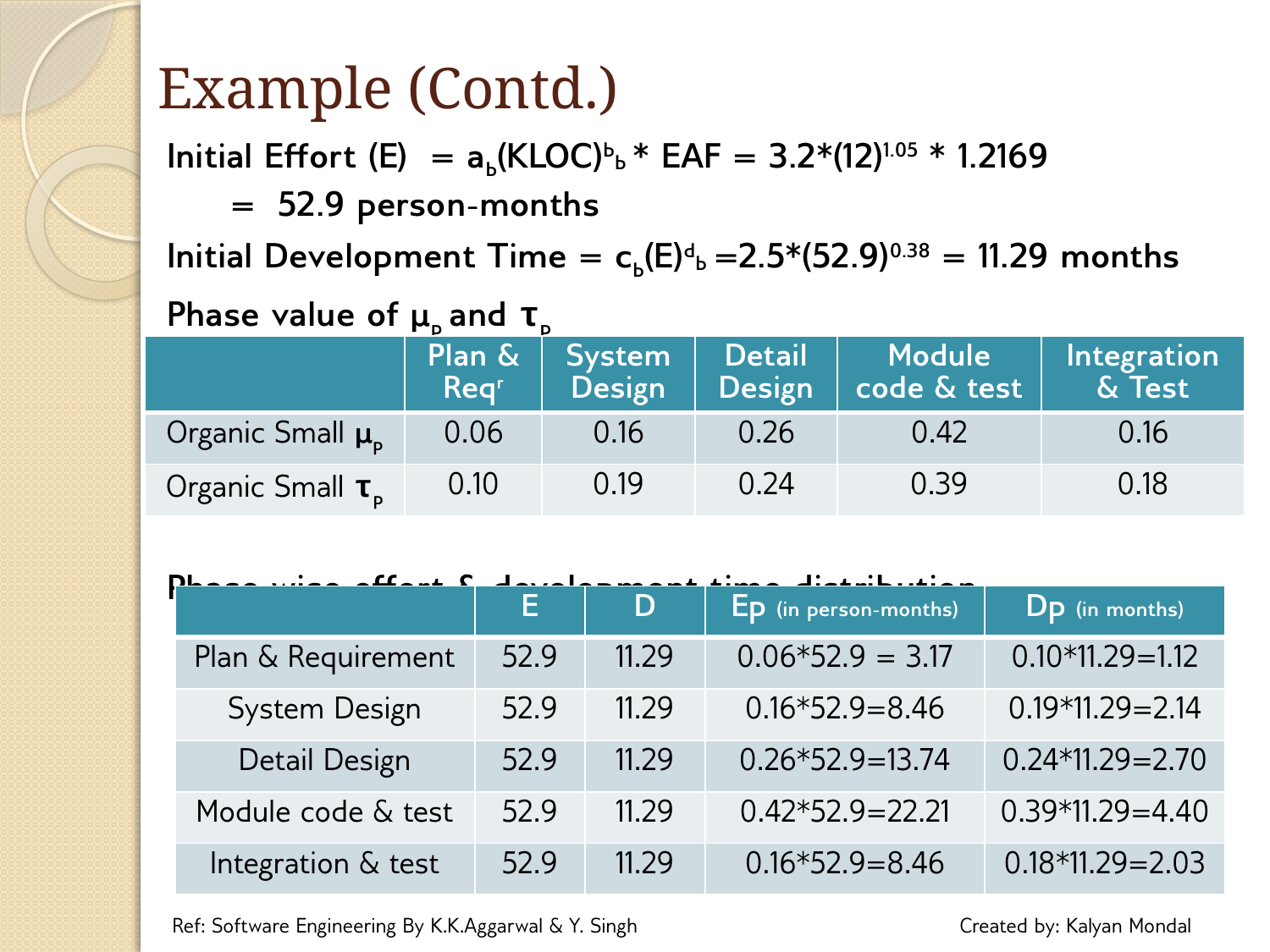

# Example (Contd.)
Initial Effort (E)  = ab(KLOC)bb * EAF = 3.2*(12)1.05 * 1.2169
=  52.9 person-months
Initial Development Time = cb(E)db =2.5*(52.9)0.38 = 11.29 months
Phase value of µp and τp

Phase wise effort & development time distribution

|  | Plan & Reqr | System Design | Detail Design | Module code & test | Integration & Test |
| --- | --- | --- | --- | --- | --- |
| Organic Small µp | 0.06 | 0.16 | 0.26 | 0.42 | 0.16 |
| Organic Small τp | 0.10 | 0.19 | 0.24 | 0.39 | 0.18 |
|  | E | D | Ep (in person-months) | Dp (in months) |
| --- | --- | --- | --- | --- |
| Plan & Requirement | 52.9 | 11.29 | 0.06\*52.9 = 3.17 | 0.10\*11.29=1.12 |
| System Design | 52.9 | 11.29 | 0.16\*52.9=8.46 | 0.19\*11.29=2.14 |
| Detail Design | 52.9 | 11.29 | 0.26\*52.9=13.74 | 0.24\*11.29=2.70 |
| Module code & test | 52.9 | 11.29 | 0.42\*52.9=22.21 | 0.39\*11.29=4.40 |
| Integration & test | 52.9 | 11.29 | 0.16\*52.9=8.46 | 0.18\*11.29=2.03 |
Ref: Software Engineering By K.K.Aggarwal & Y. Singh			    Created by: Kalyan Mondal